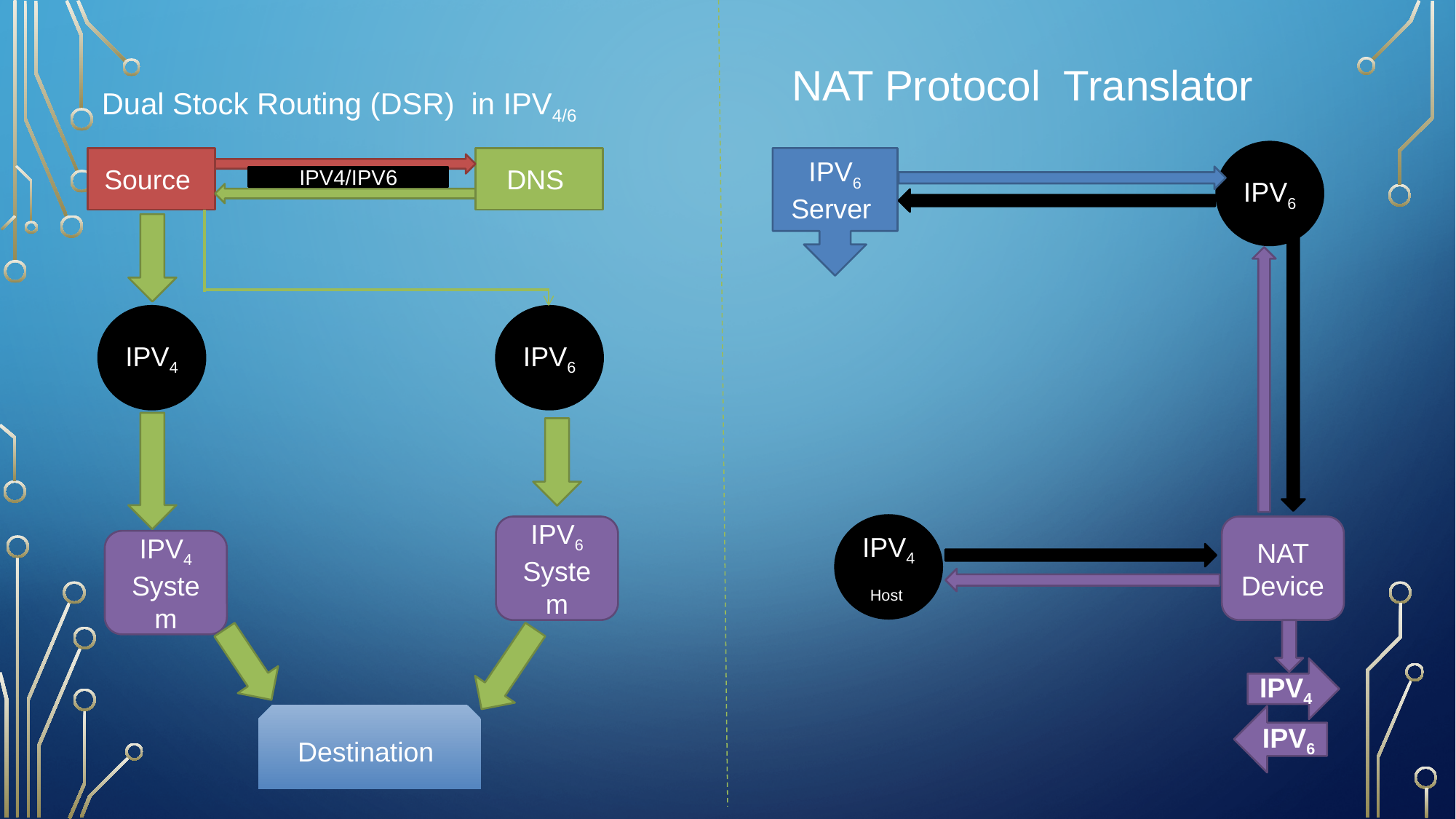

NAT Protocol  Translator
Dual Stock Routing (DSR)  in IPV4/6
IPV6
Source
DNS
IPV6 Server

IPV4/IPV6

IPV4
IPV6

IPV4
Host
NAT Device
IPV6 System
IPV4 System

IPV4
Destination
IPV6